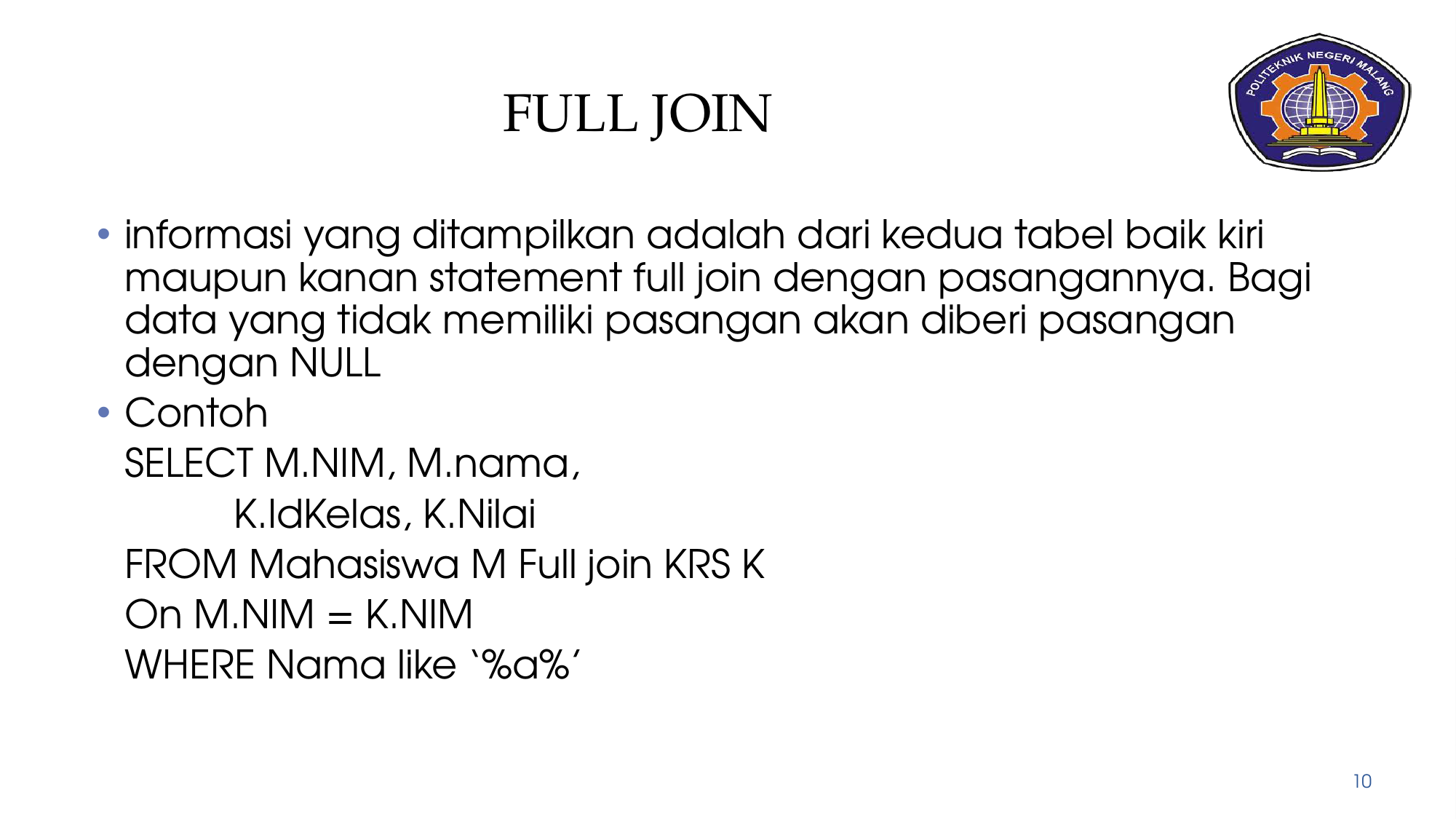

# FULL JOIN
informasi yang ditampilkan adalah dari kedua tabel baik kiri maupun kanan statement full join dengan pasangannya. Bagi data yang tidak memiliki pasangan akan diberi pasangan dengan NULL
Contoh
	SELECT M.NIM, M.nama,
		K.IdKelas, K.Nilai
	FROM Mahasiswa M Full join KRS K
	On M.NIM = K.NIM
	WHERE Nama like ‘%a%’
10